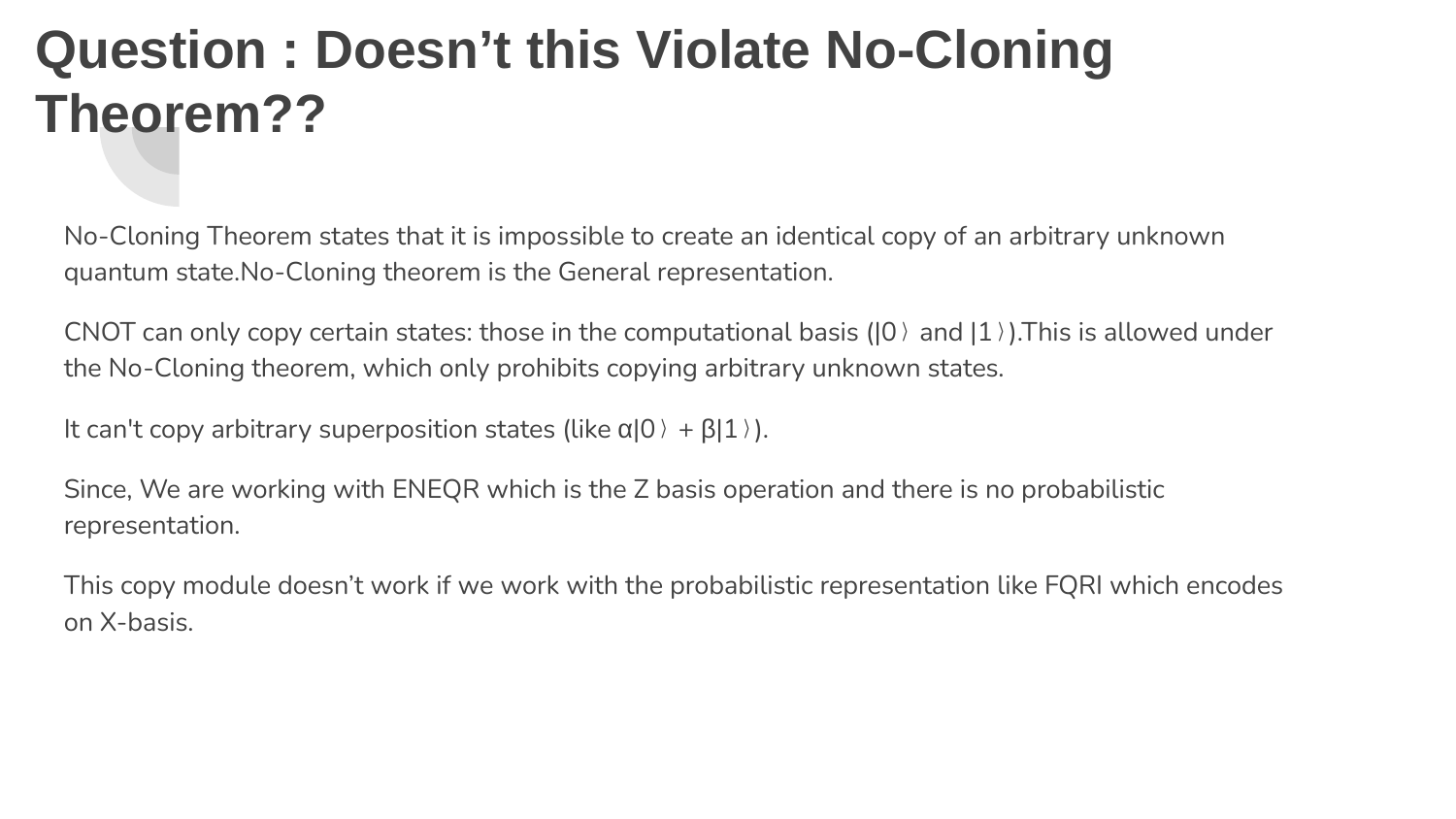

# Question : Doesn’t this Violate No-Cloning Theorem??
No-Cloning Theorem states that it is impossible to create an identical copy of an arbitrary unknown quantum state.No-Cloning theorem is the General representation.
CNOT can only copy certain states: those in the computational basis (|0⟩ and |1⟩).This is allowed under the No-Cloning theorem, which only prohibits copying arbitrary unknown states.
It can't copy arbitrary superposition states (like α|0⟩ + β|1⟩).
Since, We are working with ENEQR which is the Z basis operation and there is no probabilistic representation.
This copy module doesn’t work if we work with the probabilistic representation like FQRI which encodes on X-basis.